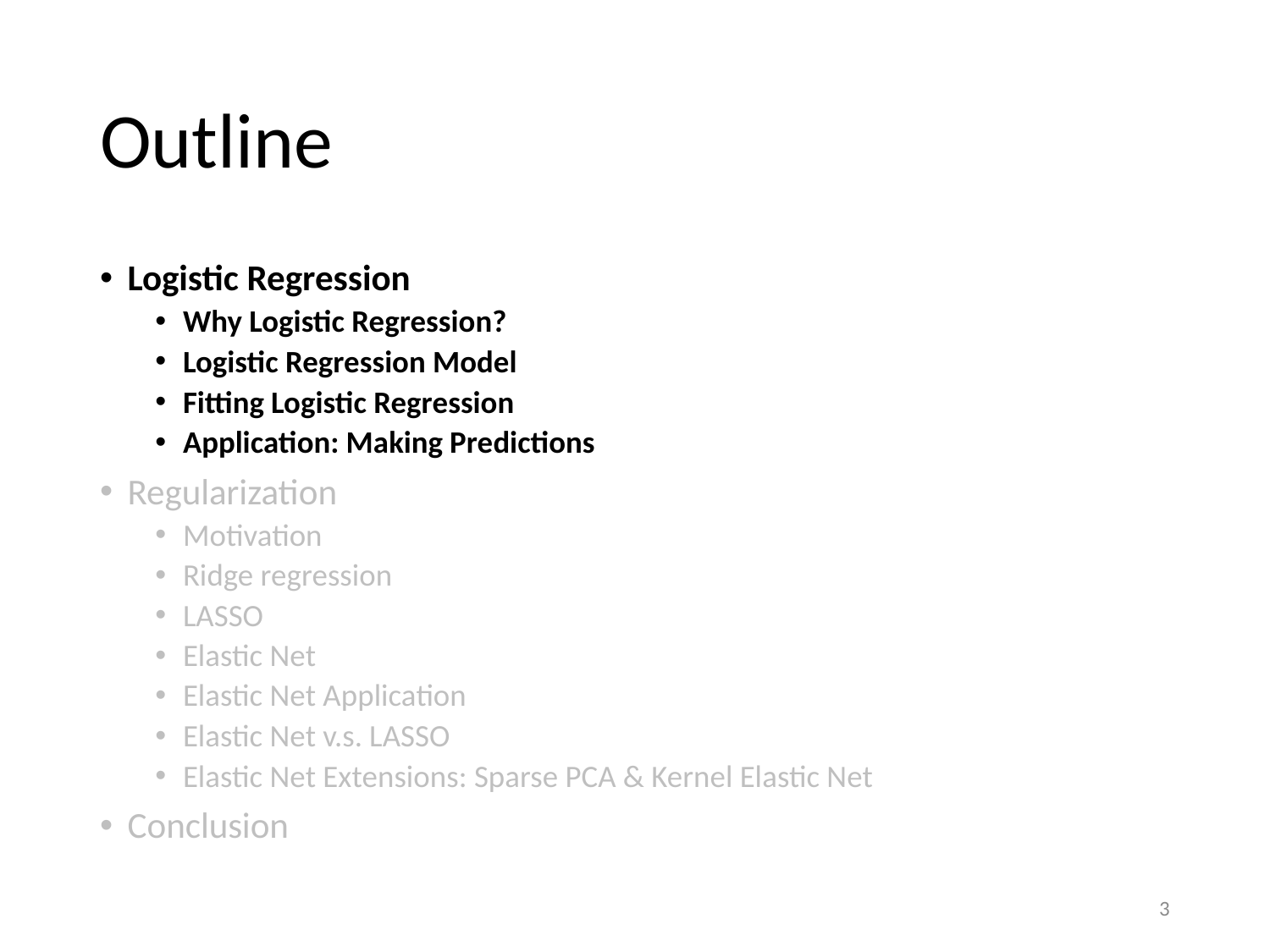

# Outline
Logistic Regression
Why Logistic Regression?
Logistic Regression Model
Fitting Logistic Regression
Application: Making Predictions
Regularization
Motivation
Ridge regression
LASSO
Elastic Net
Elastic Net Application
Elastic Net v.s. LASSO
Elastic Net Extensions: Sparse PCA & Kernel Elastic Net
Conclusion
3